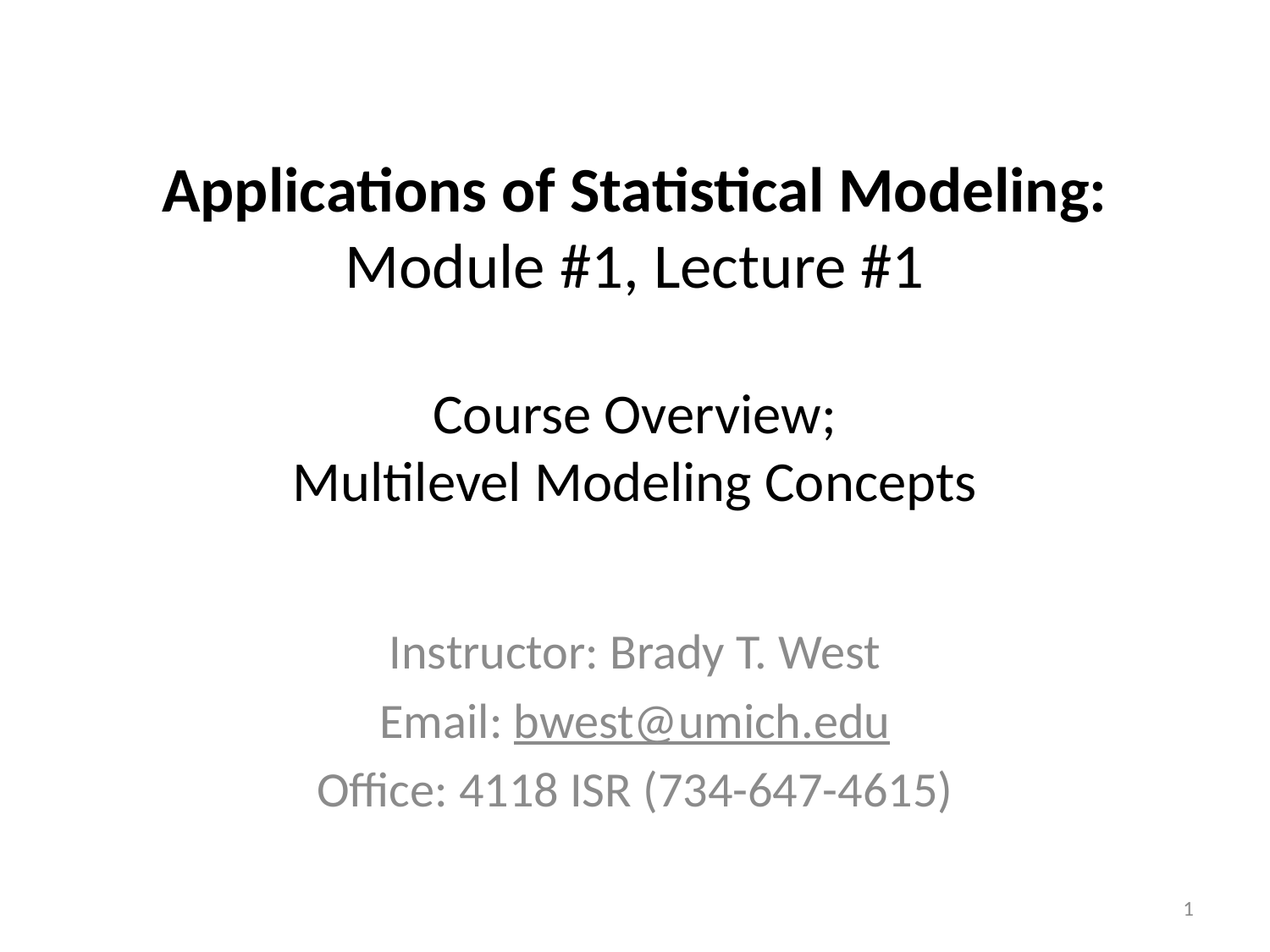

# Applications of Statistical Modeling: Module #1, Lecture #1 Course Overview; Multilevel Modeling Concepts
Instructor: Brady T. West
Email: bwest@umich.edu
Office: 4118 ISR (734-647-4615)
1